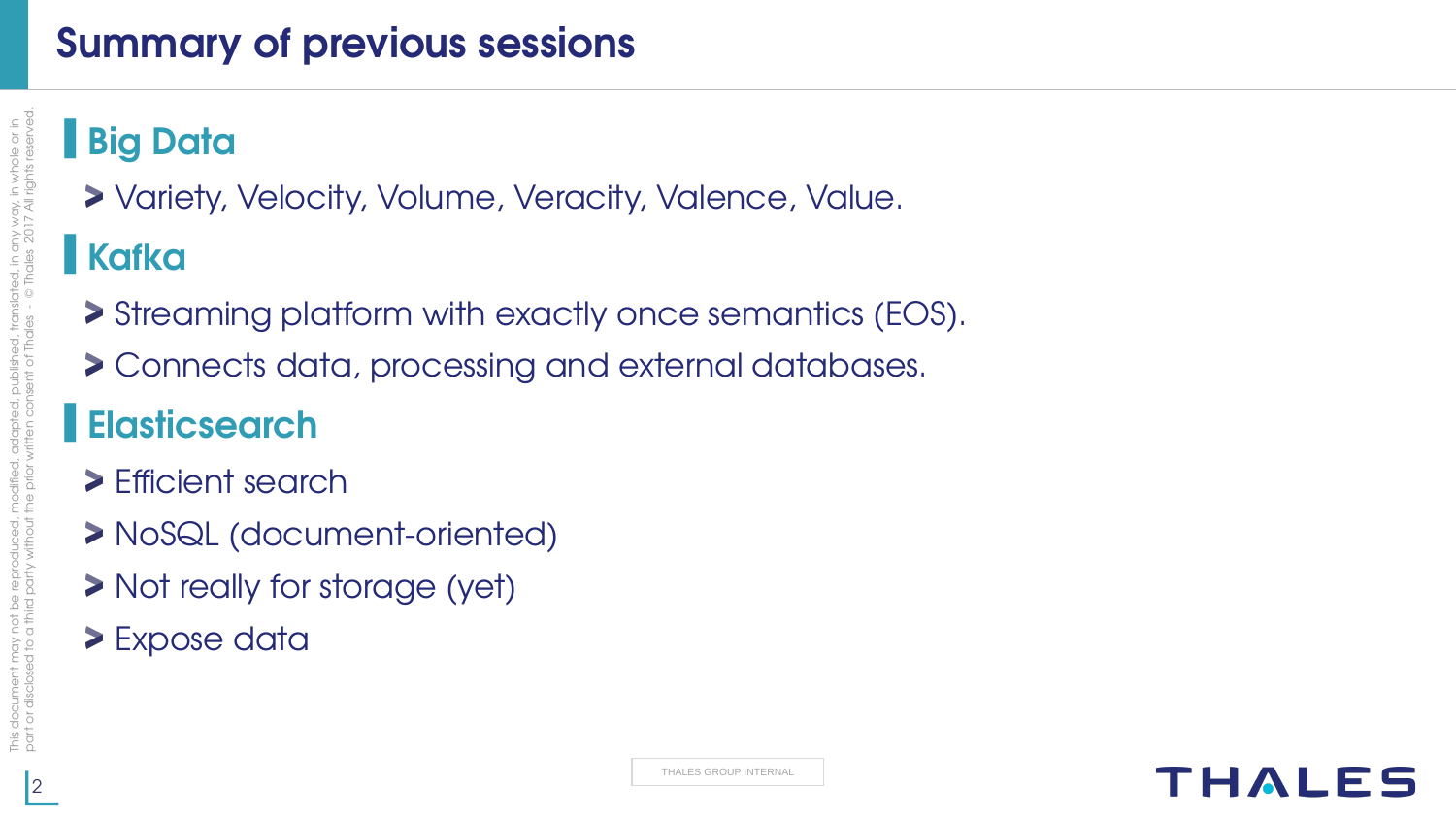

# Summary of previous sessions
Big Data
Variety, Velocity, Volume, Veracity, Valence, Value.
Kafka
Streaming platform with exactly once semantics (EOS).
Connects data, processing and external databases.
Elasticsearch
Efficient search
NoSQL (document-oriented)
Not really for storage (yet)
Expose data